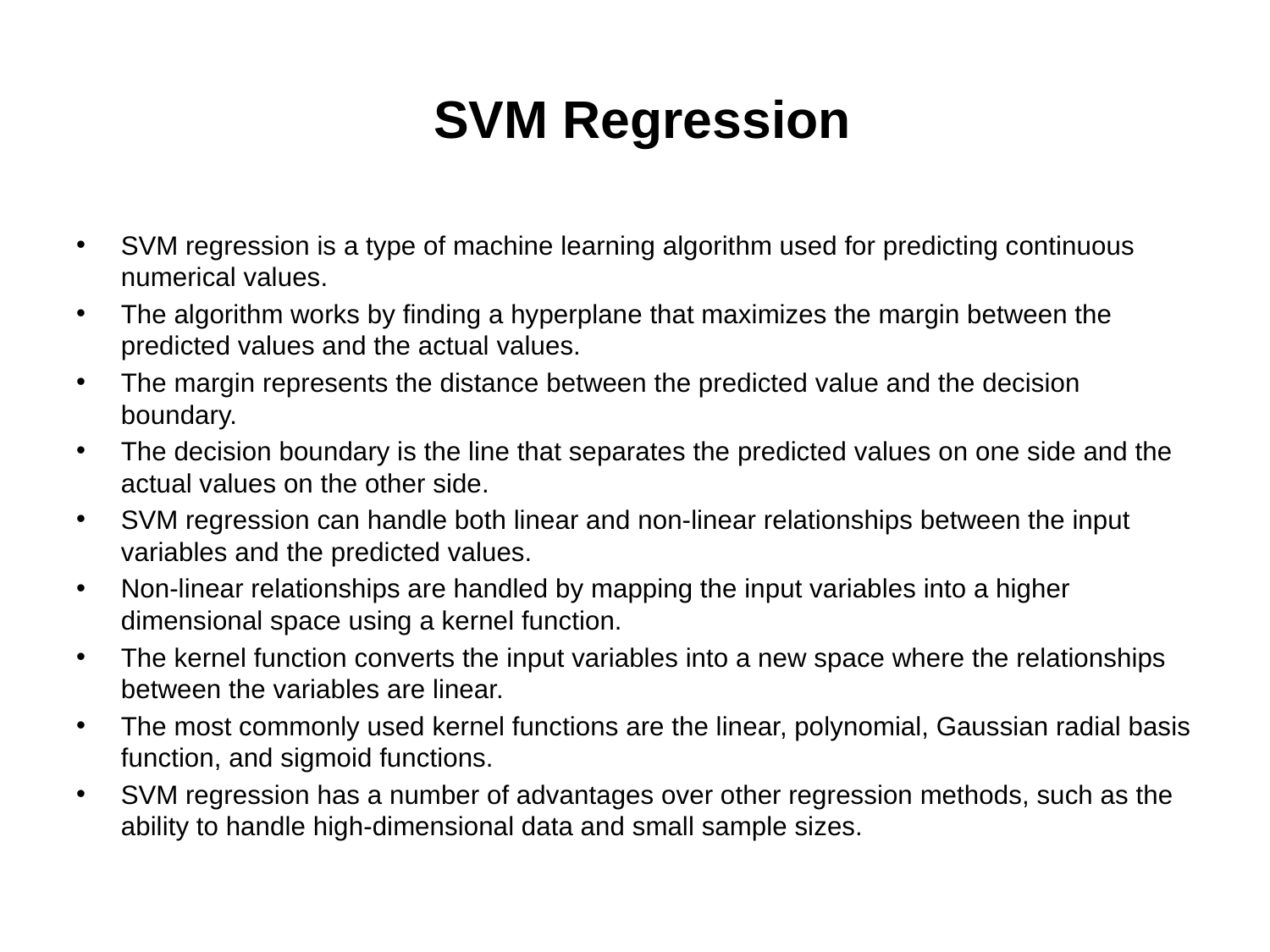

# SVM Regression
SVM regression is a type of machine learning algorithm used for predicting continuous numerical values.
The algorithm works by finding a hyperplane that maximizes the margin between the predicted values and the actual values.
The margin represents the distance between the predicted value and the decision boundary.
The decision boundary is the line that separates the predicted values on one side and the actual values on the other side.
SVM regression can handle both linear and non-linear relationships between the input variables and the predicted values.
Non-linear relationships are handled by mapping the input variables into a higher dimensional space using a kernel function.
The kernel function converts the input variables into a new space where the relationships between the variables are linear.
The most commonly used kernel functions are the linear, polynomial, Gaussian radial basis function, and sigmoid functions.
SVM regression has a number of advantages over other regression methods, such as the ability to handle high-dimensional data and small sample sizes.